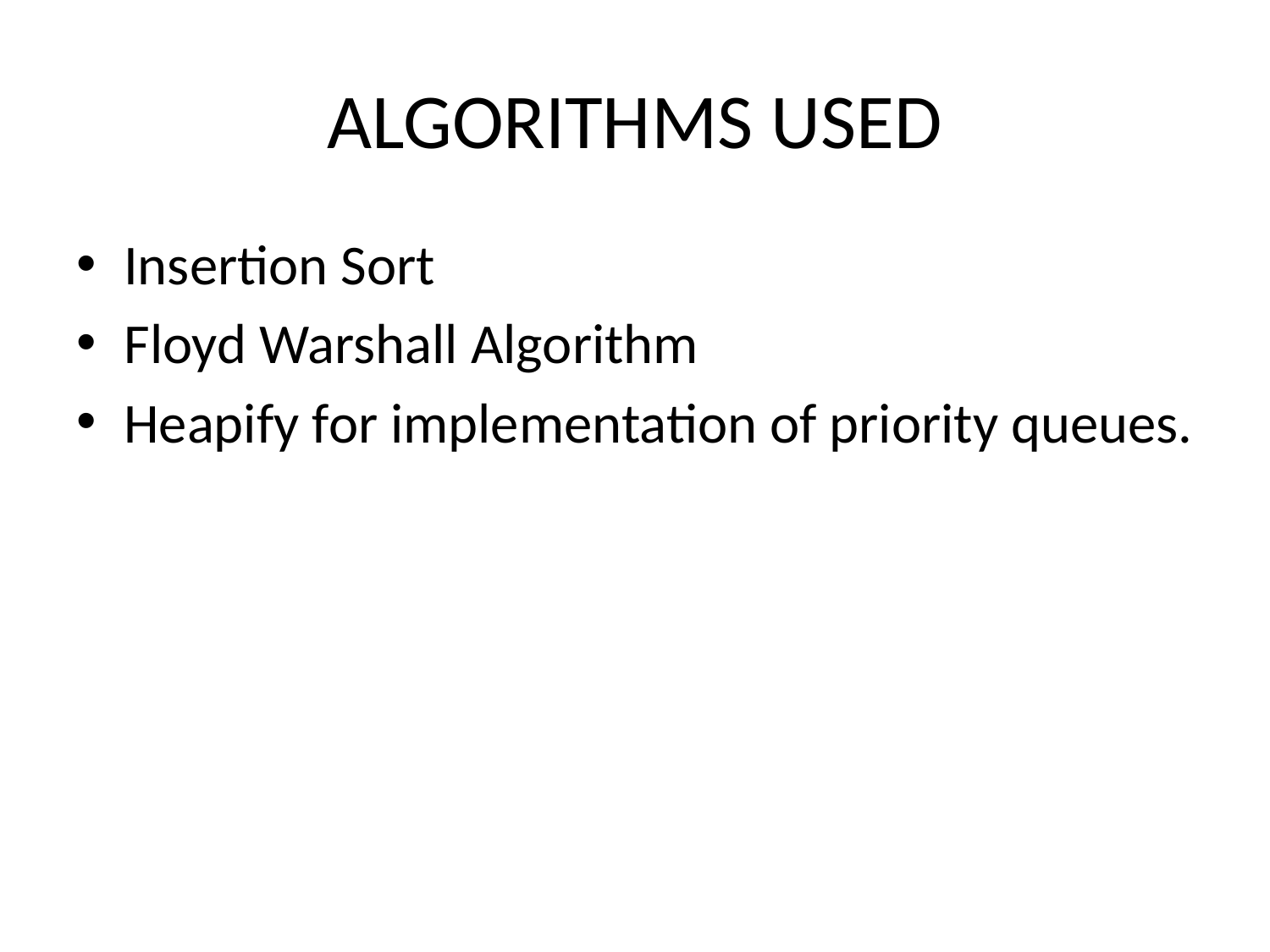

# ALGORITHMS USED
Insertion Sort
Floyd Warshall Algorithm
Heapify for implementation of priority queues.